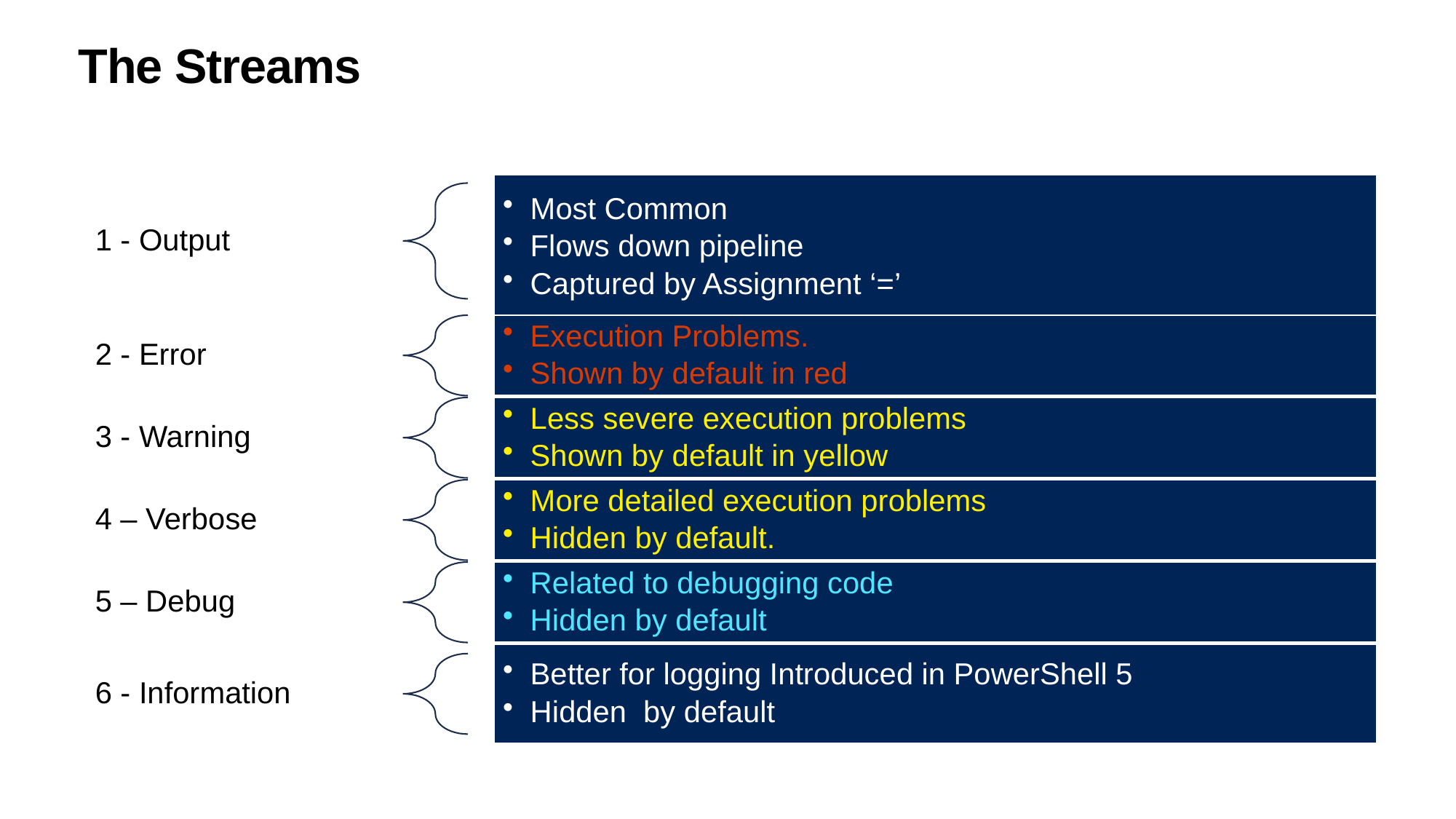

# The Streams
1 - Output
Most Common
Flows down pipeline
Captured by Assignment ‘=’
2 - Error
Execution Problems.
Shown by default in red
3 - Warning
Less severe execution problems
Shown by default in yellow
4 – Verbose
More detailed execution problems
Hidden by default.
5 – Debug
Related to debugging code
Hidden by default
6 - Information
Better for logging Introduced in PowerShell 5
Hidden  by default